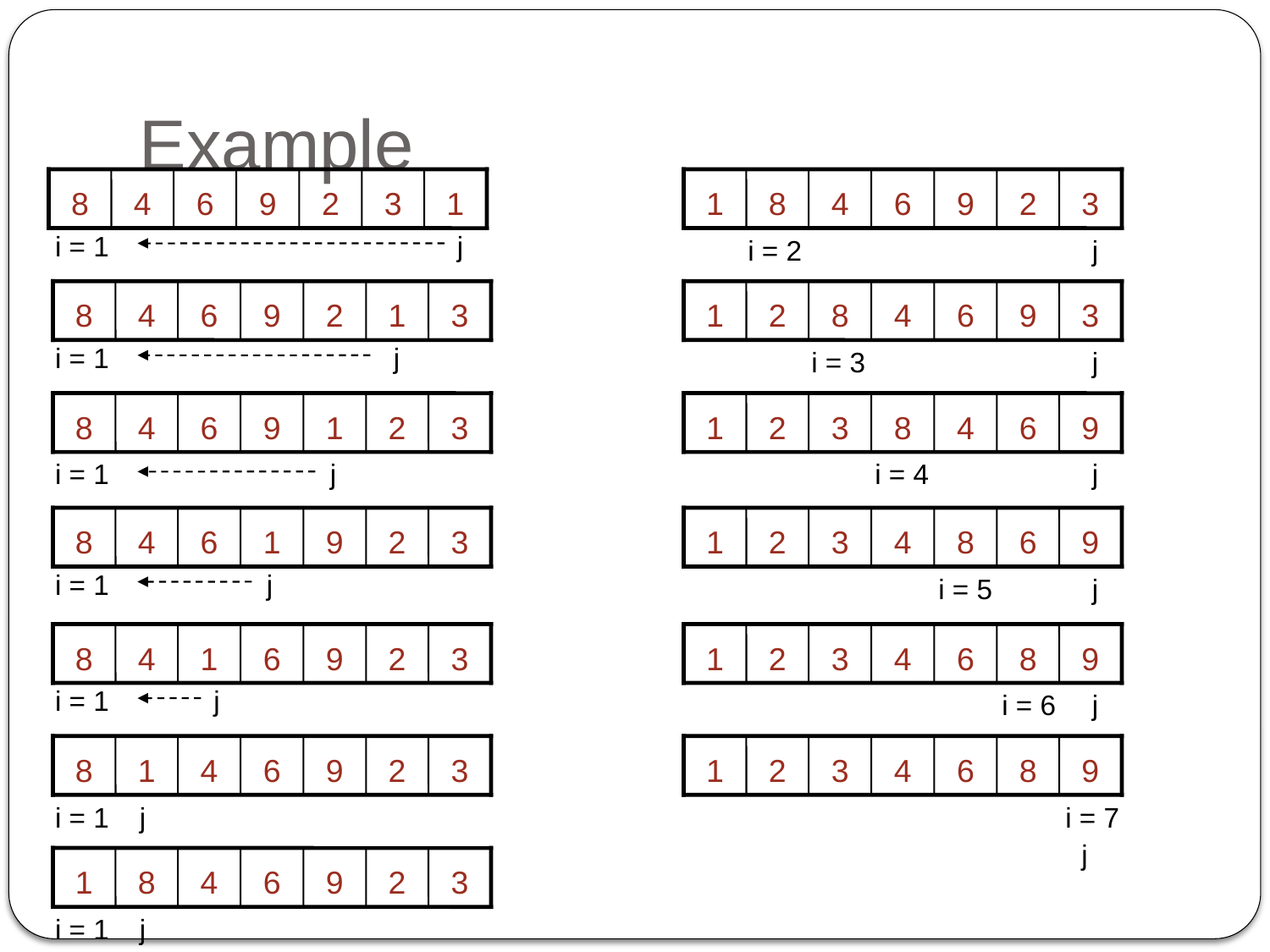

Example

8
4
6
9
2
3
1

i = 1
j

1
8
4
6
9
2
3

i = 2
j

8
4
6
9
2
1
3

i = 1
j

1
2
8
4
6
9
3

i = 3
j

8
4
6
9
1
2
3

i = 1
j

1
2
3
8
4
6
9

i = 4
j
8

4

6
1

9
2

3

i = 1
j

1

2

3
4

8
6

9

i = 5
j
8

4

1
6

9
2

3

i = 1
j

1

2

3
4

6
8

9

i = 6
j
8

1

4
6

9
2

3

i = 1
j

1

2

3
4

6
8

9

i = 7
j

1
8
4
6
9
2
3

i = 1
j
16